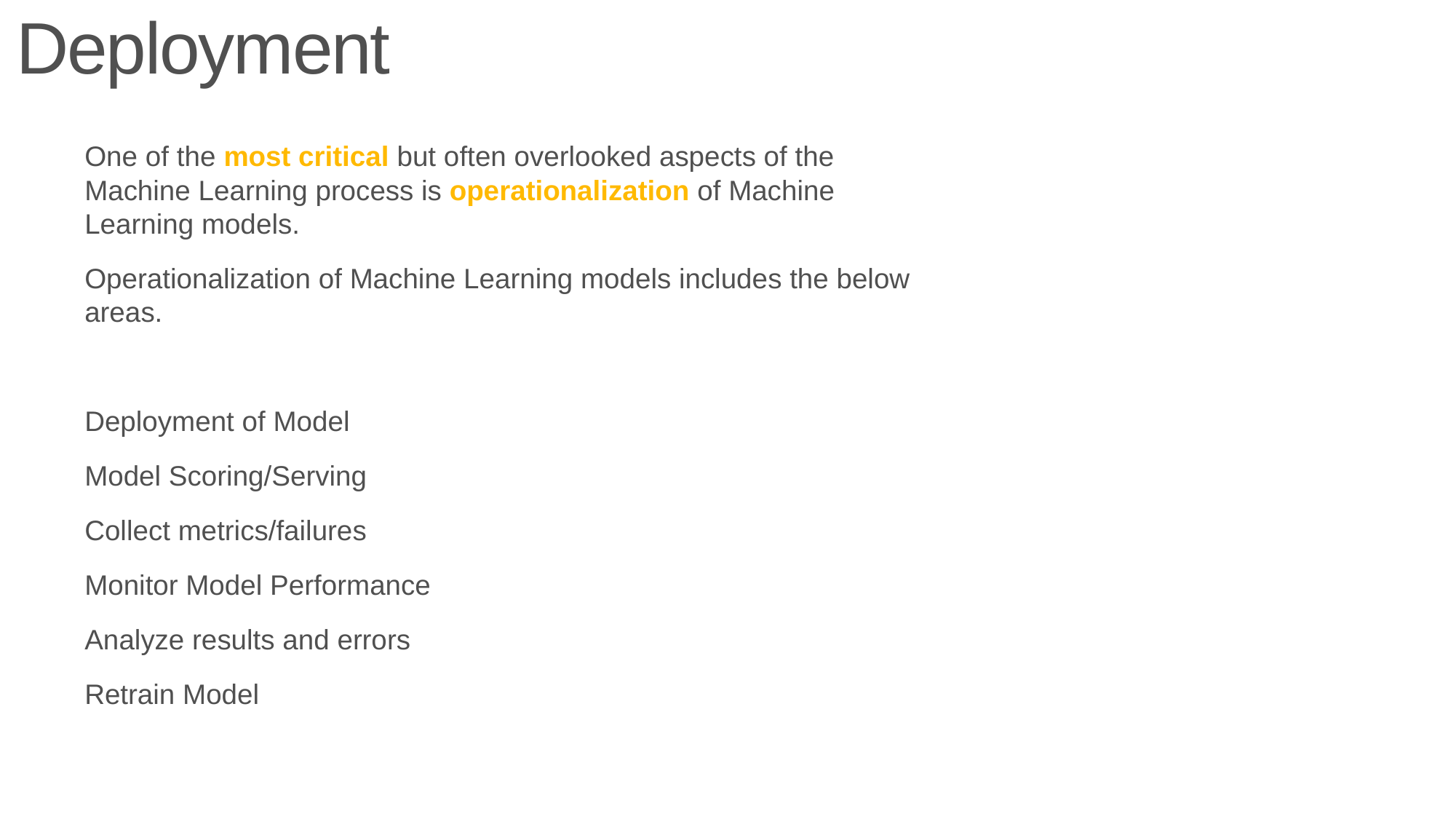

# Deployment
One of the most critical but often overlooked aspects of the Machine Learning process is operationalization of Machine Learning models.
Operationalization of Machine Learning models includes the below areas.

Deployment of Model
Model Scoring/Serving
Collect metrics/failures
Monitor Model Performance
Analyze results and errors
Retrain Model